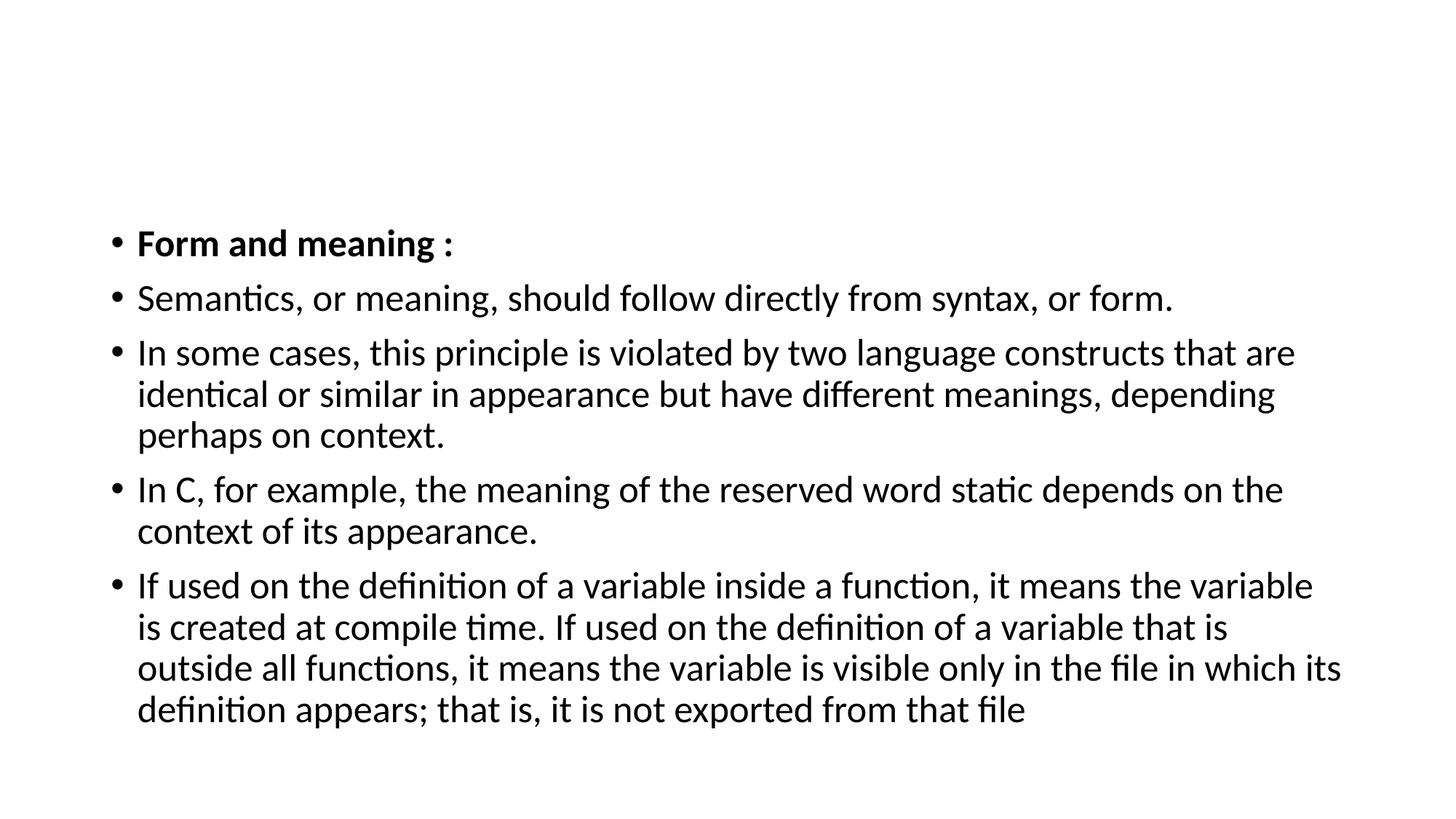

#
Form and meaning :
Semantics, or meaning, should follow directly from syntax, or form.
In some cases, this principle is violated by two language constructs that are identical or similar in appearance but have different meanings, depending perhaps on context.
In C, for example, the meaning of the reserved word static depends on the context of its appearance.
If used on the definition of a variable inside a function, it means the variable is created at compile time. If used on the definition of a variable that is outside all functions, it means the variable is visible only in the file in which its definition appears; that is, it is not exported from that file